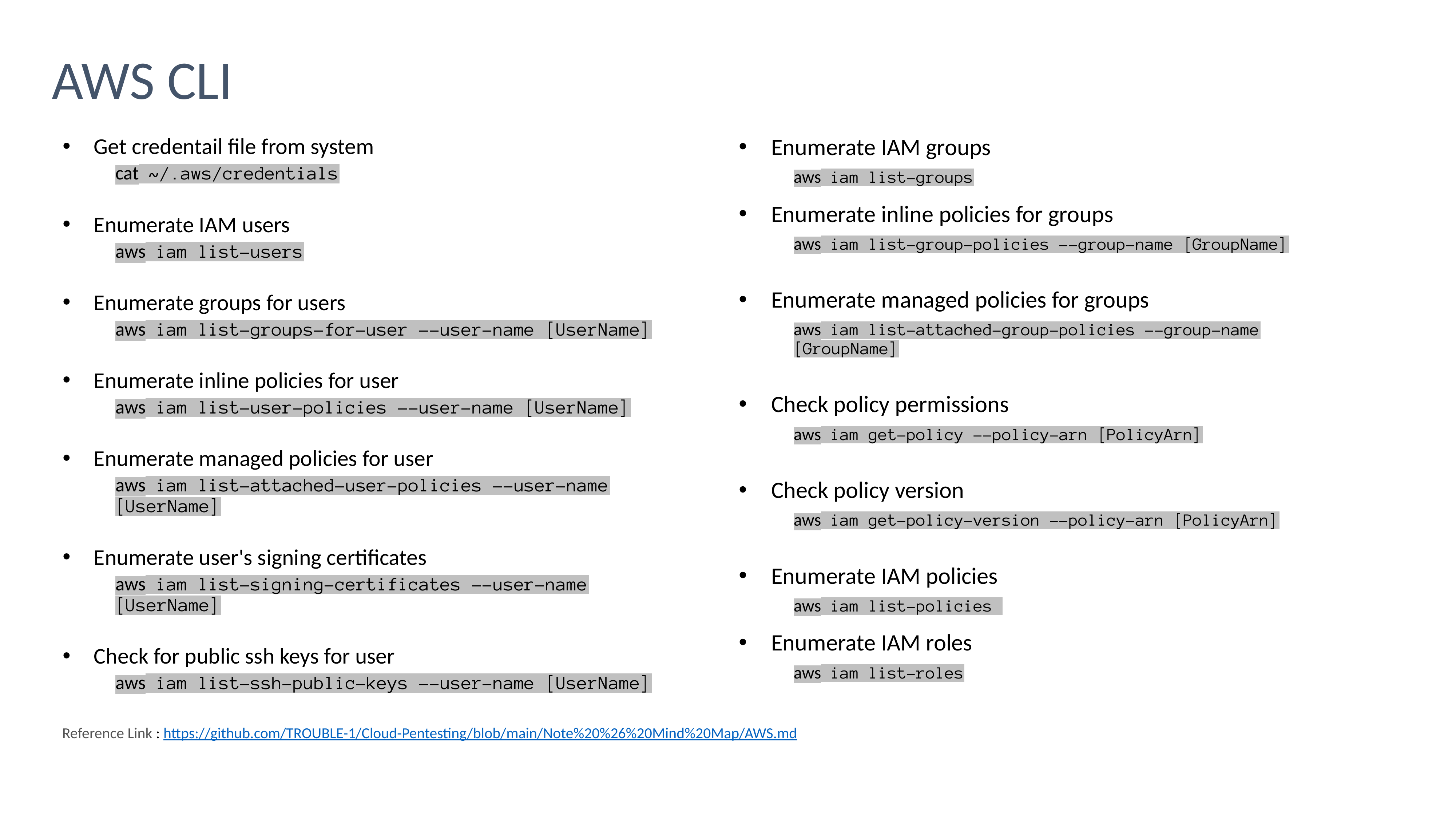

AWS CLI
Get credentail file from system
cat ~/.aws/credentials
Enumerate IAM users
aws iam list-users
Enumerate groups for users
aws iam list-groups-for-user --user-name [UserName]
Enumerate inline policies for user
aws iam list-user-policies --user-name [UserName]
Enumerate managed policies for user
aws iam list-attached-user-policies --user-name [UserName]
Enumerate user's signing certificates
aws iam list-signing-certificates --user-name [UserName]
Check for public ssh keys for user
aws iam list-ssh-public-keys --user-name [UserName]
Enumerate IAM groups
aws iam list-groups
Enumerate inline policies for groups
aws iam list-group-policies --group-name [GroupName]
Enumerate managed policies for groups
aws iam list-attached-group-policies --group-name [GroupName]
Check policy permissions
aws iam get-policy --policy-arn [PolicyArn]
Check policy version
aws iam get-policy-version --policy-arn [PolicyArn]
Enumerate IAM policies
aws iam list-policies
Enumerate IAM roles
aws iam list-roles
Reference Link : https://github.com/TROUBLE-1/Cloud-Pentesting/blob/main/Note%20%26%20Mind%20Map/AWS.md